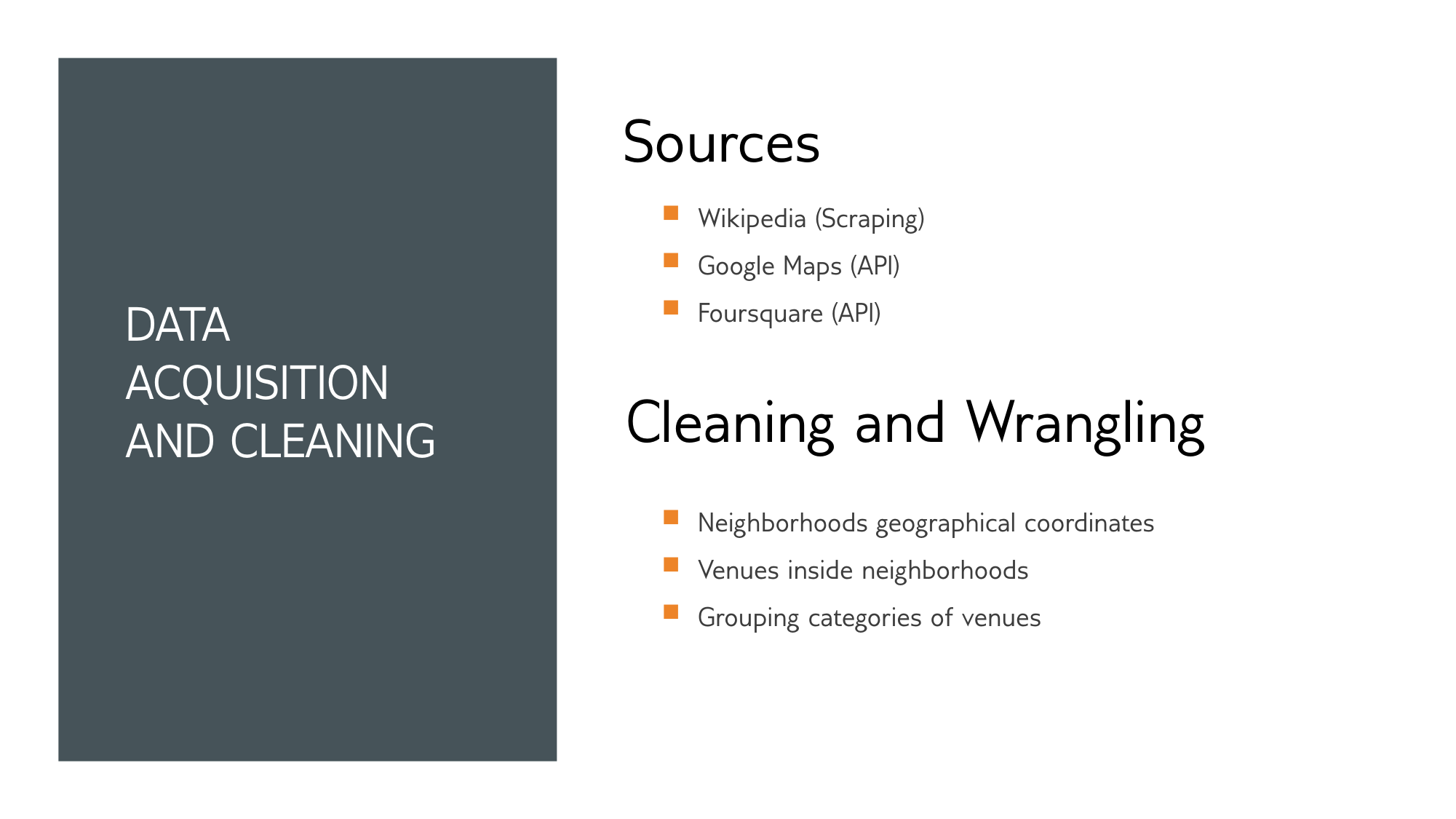

Sources
# Data acquisition and cleaning
Wikipedia (Scraping)
Google Maps (API)
Foursquare (API)
Cleaning and Wrangling
Neighborhoods geographical coordinates
Venues inside neighborhoods
Grouping categories of venues